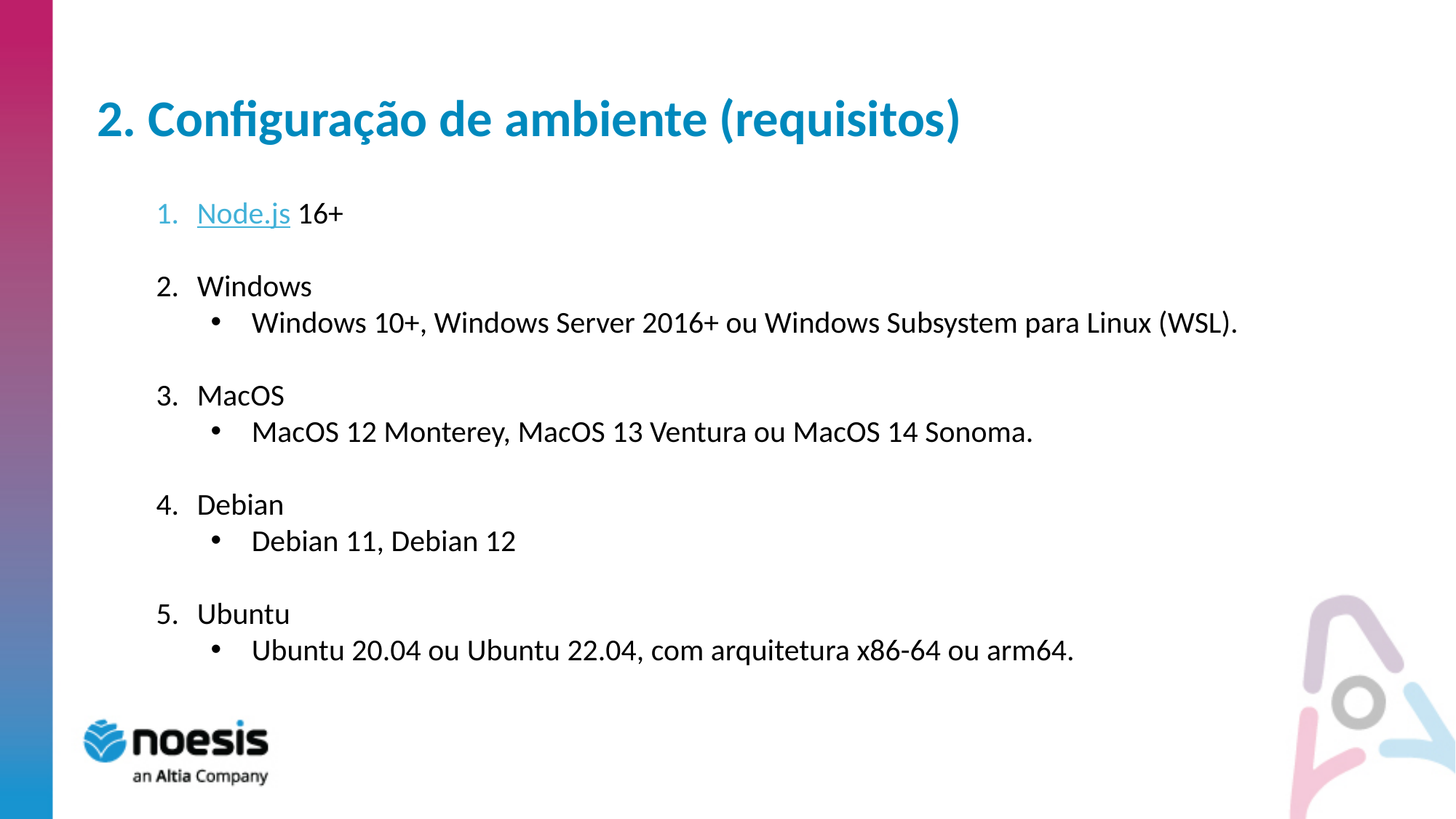

2. Configuração de ambiente (requisitos)

Node.js 16+

Windows
Windows 10+, Windows Server 2016+ ou Windows Subsystem para Linux (WSL).

MacOS
MacOS 12 Monterey, MacOS 13 Ventura ou MacOS 14 Sonoma.

Debian
Debian 11, Debian 12

Ubuntu
Ubuntu 20.04 ou Ubuntu 22.04, com arquitetura x86-64 ou arm64.